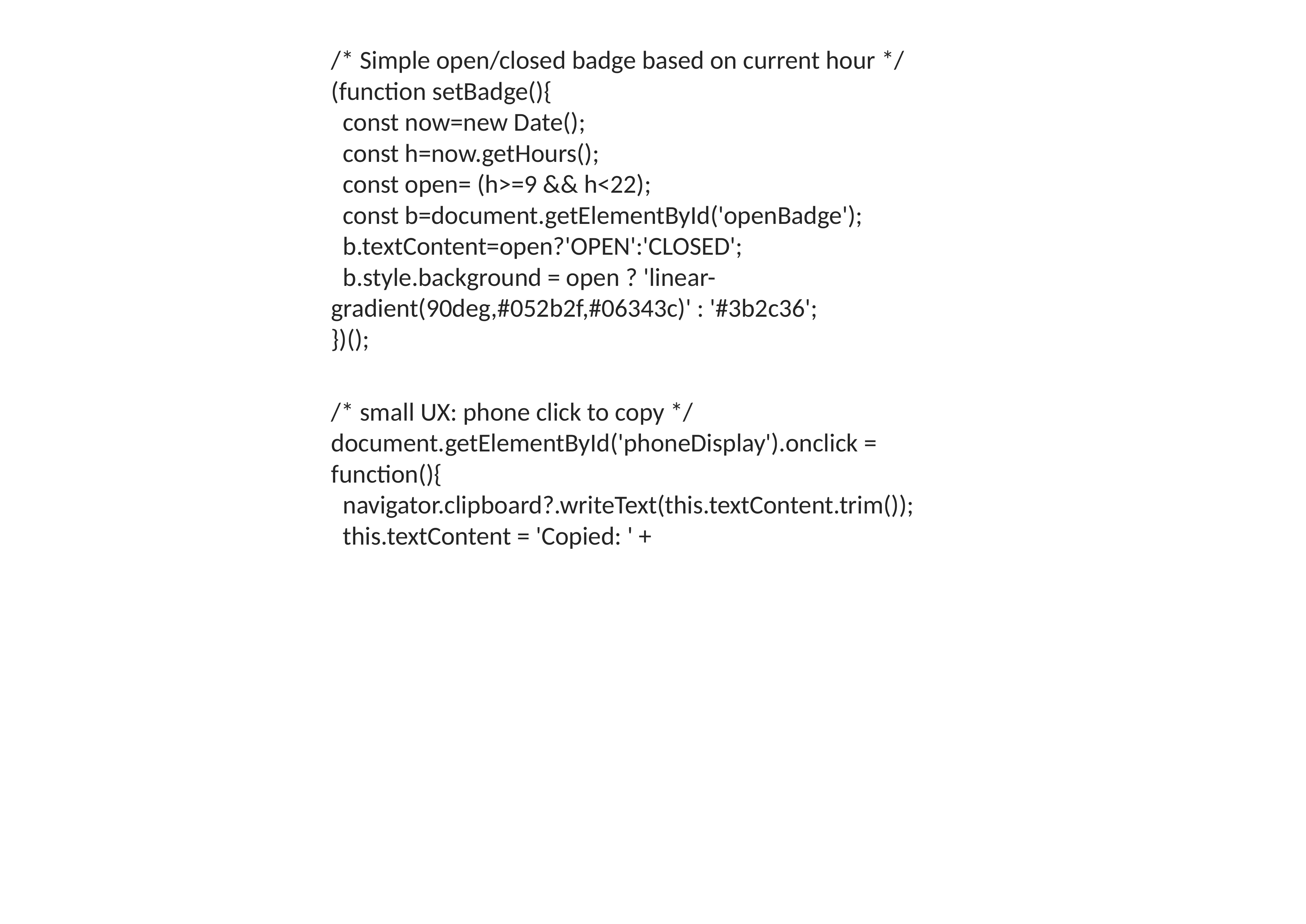

/* Simple open/closed badge based on current hour */
(function setBadge(){
  const now=new Date();
  const h=now.getHours();
  const open= (h>=9 && h<22);
  const b=document.getElementById('openBadge');
  b.textContent=open?'OPEN':'CLOSED';
  b.style.background = open ? 'linear-gradient(90deg,#052b2f,#06343c)' : '#3b2c36';
})();

/* small UX: phone click to copy */
document.getElementById('phoneDisplay').onclick = function(){
  navigator.clipboard?.writeText(this.textContent.trim());
  this.textContent = 'Copied: ' +